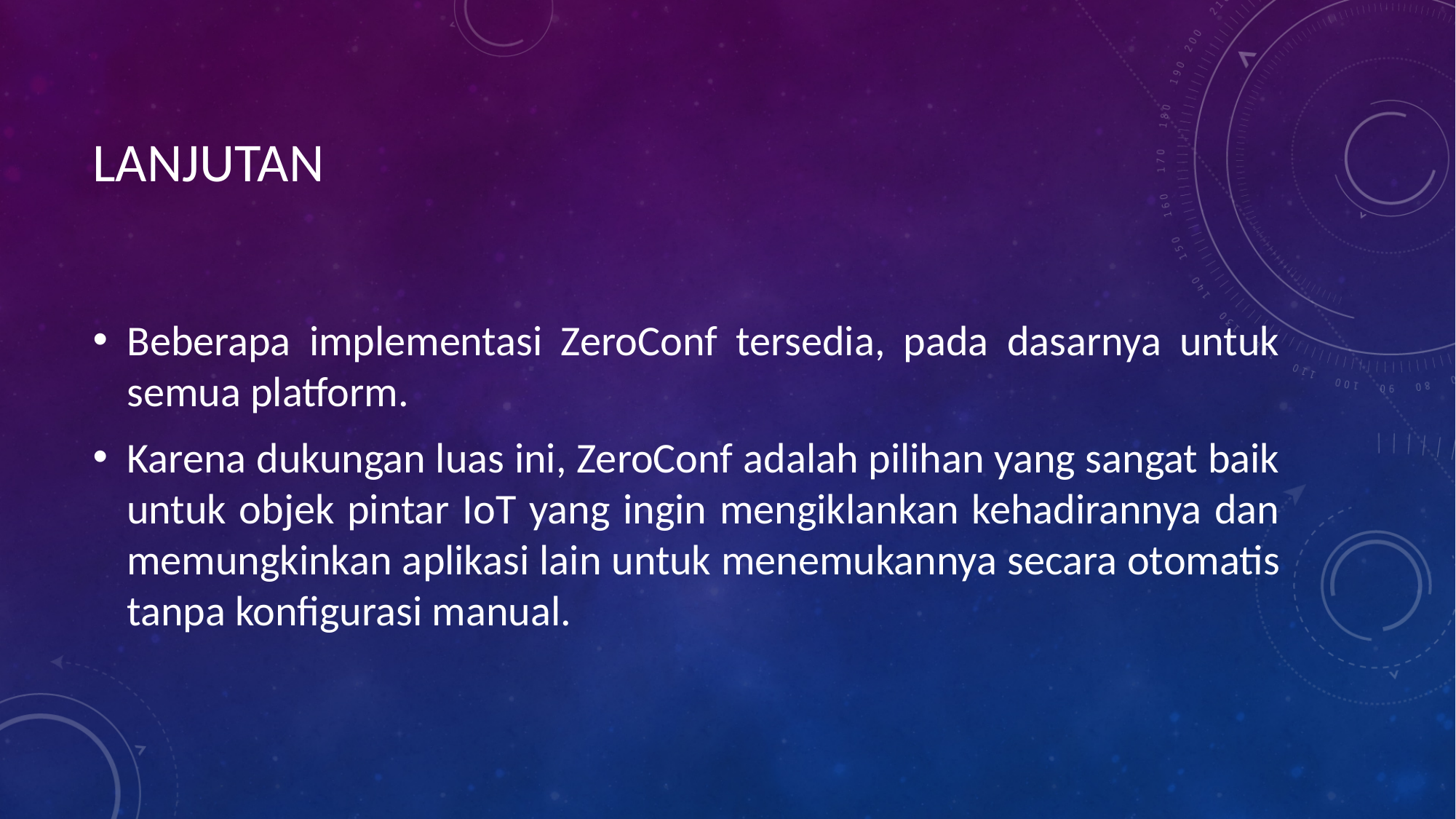

# Lanjutan
Beberapa implementasi ZeroConf tersedia, pada dasarnya untuk semua platform.
Karena dukungan luas ini, ZeroConf adalah pilihan yang sangat baik untuk objek pintar IoT yang ingin mengiklankan kehadirannya dan memungkinkan aplikasi lain untuk menemukannya secara otomatis tanpa konfigurasi manual.